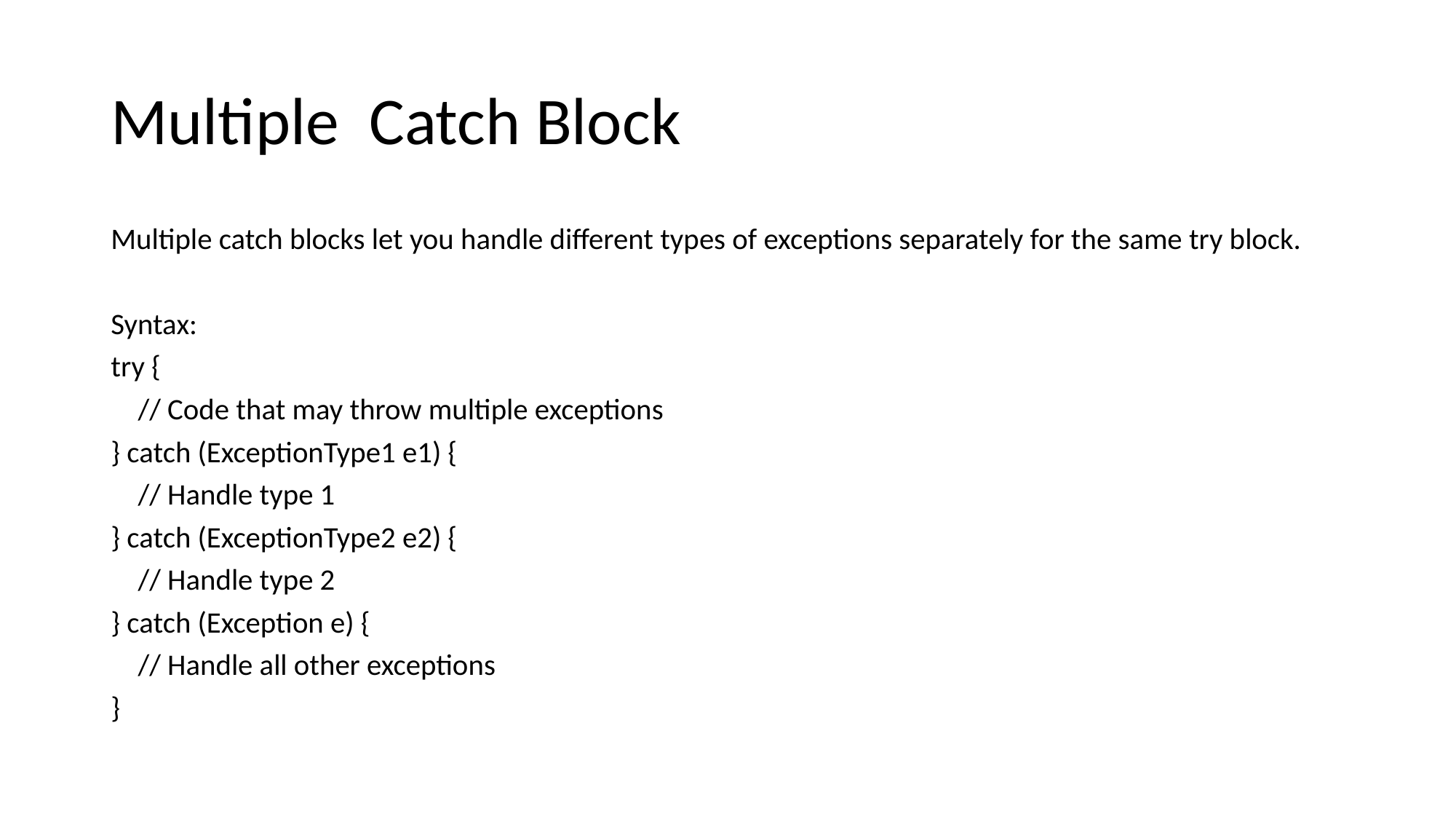

# Multiple  Catch Block
Multiple catch blocks let you handle different types of exceptions separately for the same try block.

Syntax:
try {
    // Code that may throw multiple exceptions
} catch (ExceptionType1 e1) {
    // Handle type 1
} catch (ExceptionType2 e2) {
    // Handle type 2
} catch (Exception e) {
    // Handle all other exceptions
}